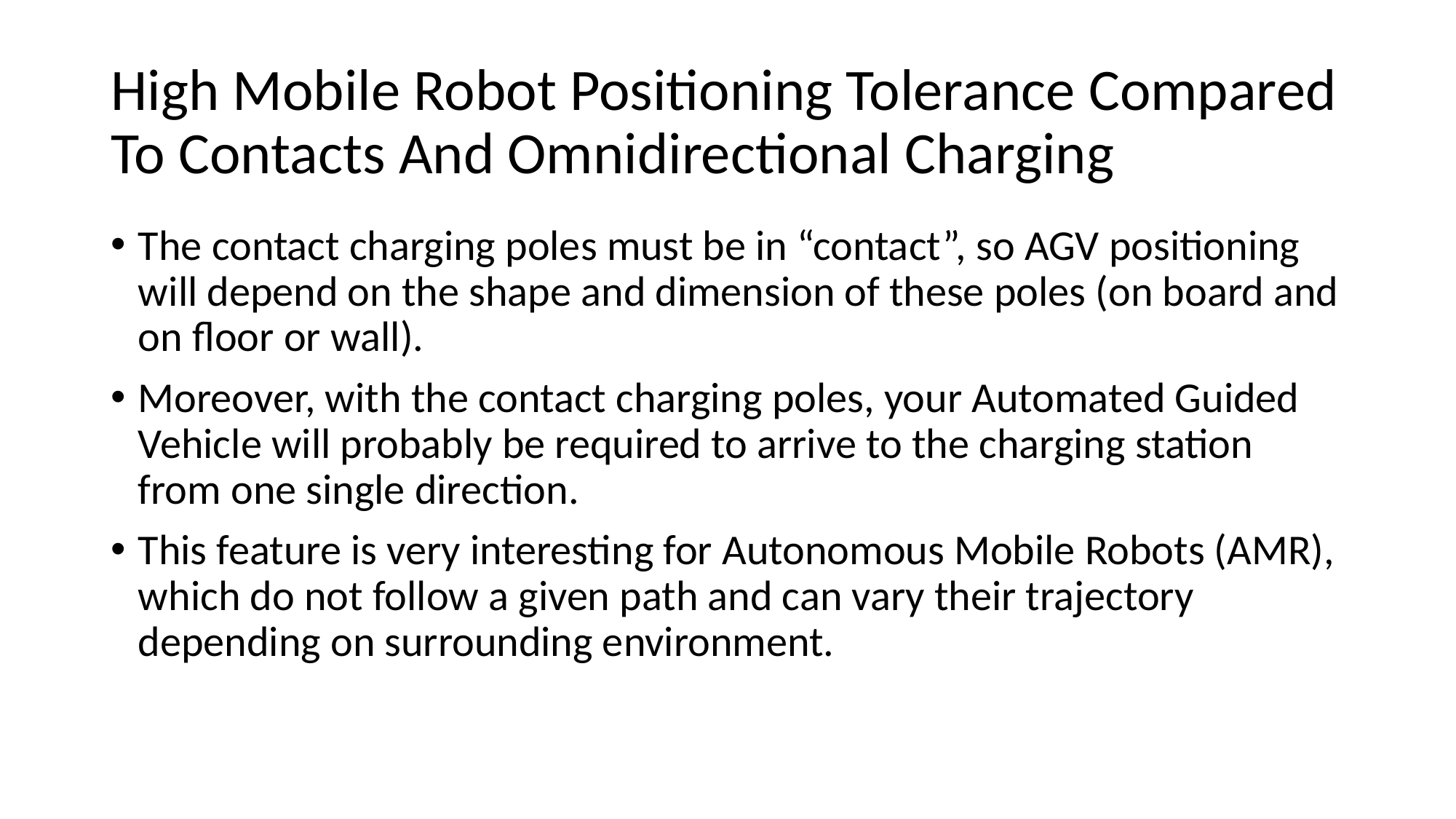

# High Mobile Robot Positioning Tolerance Compared To Contacts And Omnidirectional Charging
The contact charging poles must be in “contact”, so AGV positioning will depend on the shape and dimension of these poles (on board and on floor or wall).
Moreover, with the contact charging poles, your Automated Guided Vehicle will probably be required to arrive to the charging station from one single direction.
This feature is very interesting for Autonomous Mobile Robots (AMR), which do not follow a given path and can vary their trajectory depending on surrounding environment.